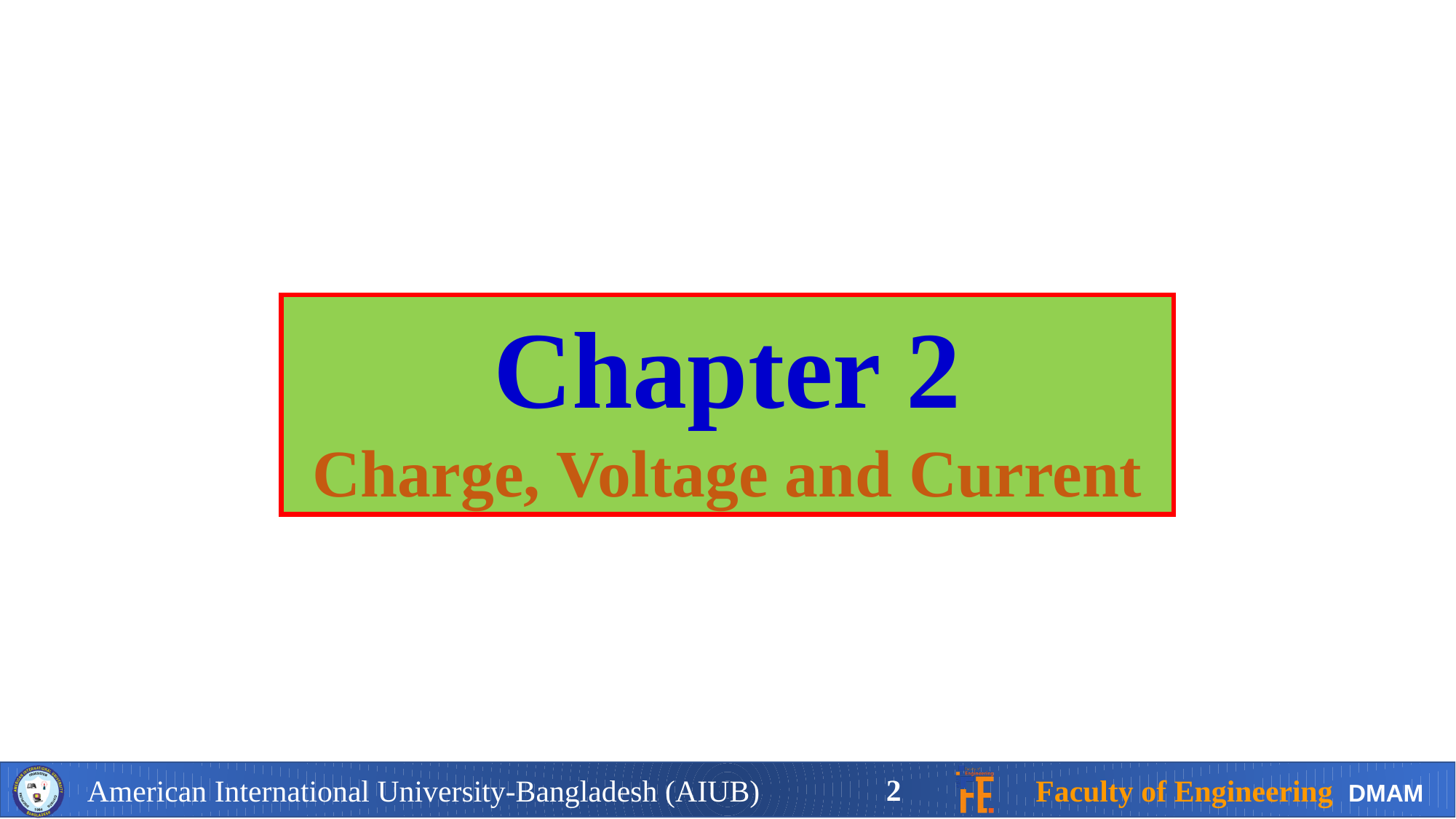

Chapter 2
Charge, Voltage and Current
2